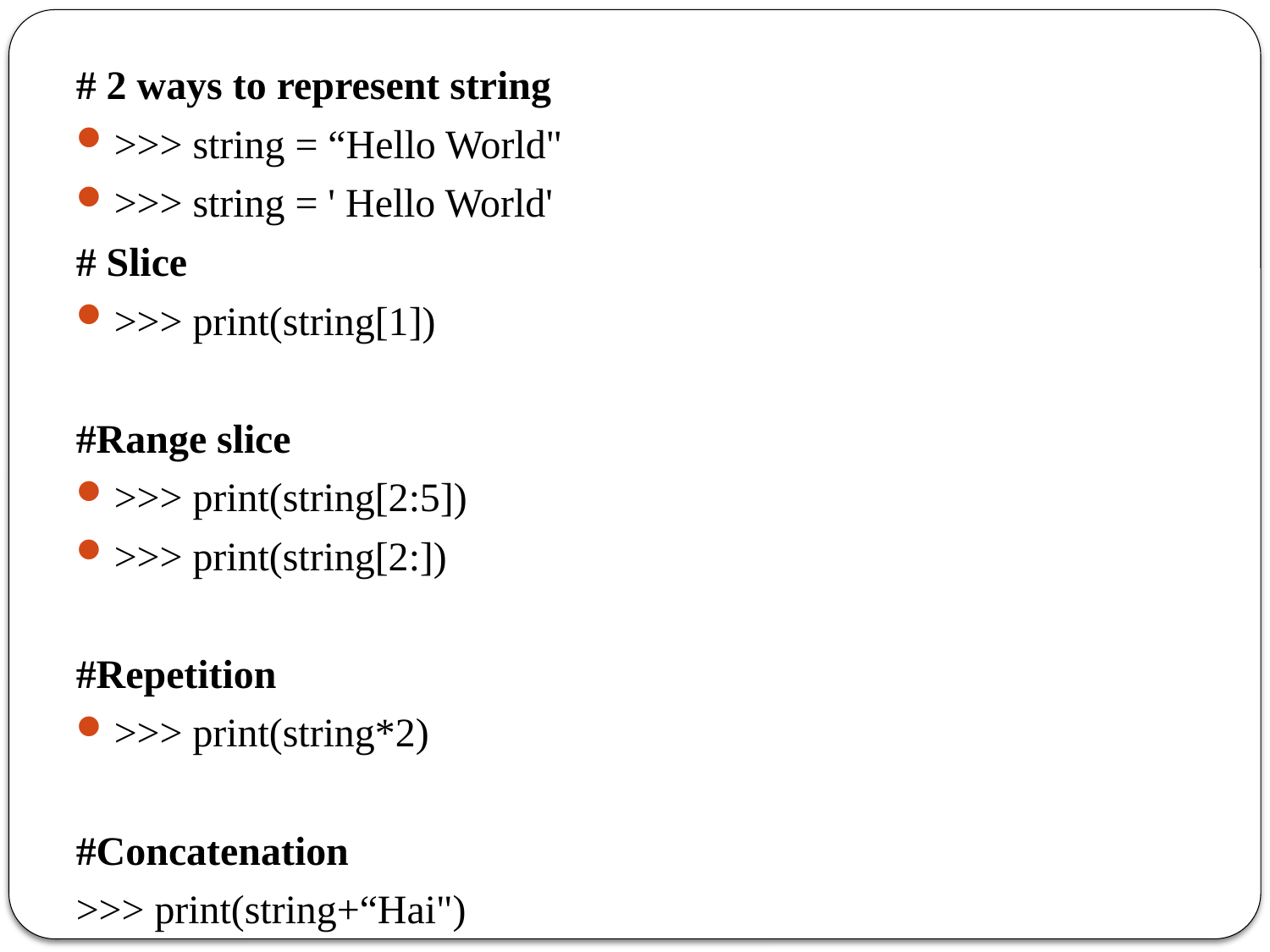

# 2 ways to represent string
>>> string = “Hello World"
>>> string = ' Hello World'
# Slice
>>> print(string[1])

#Range slice
>>> print(string[2:5])
>>> print(string[2:])

#Repetition
>>> print(string*2)

#Concatenation
>>> print(string+“Hai")